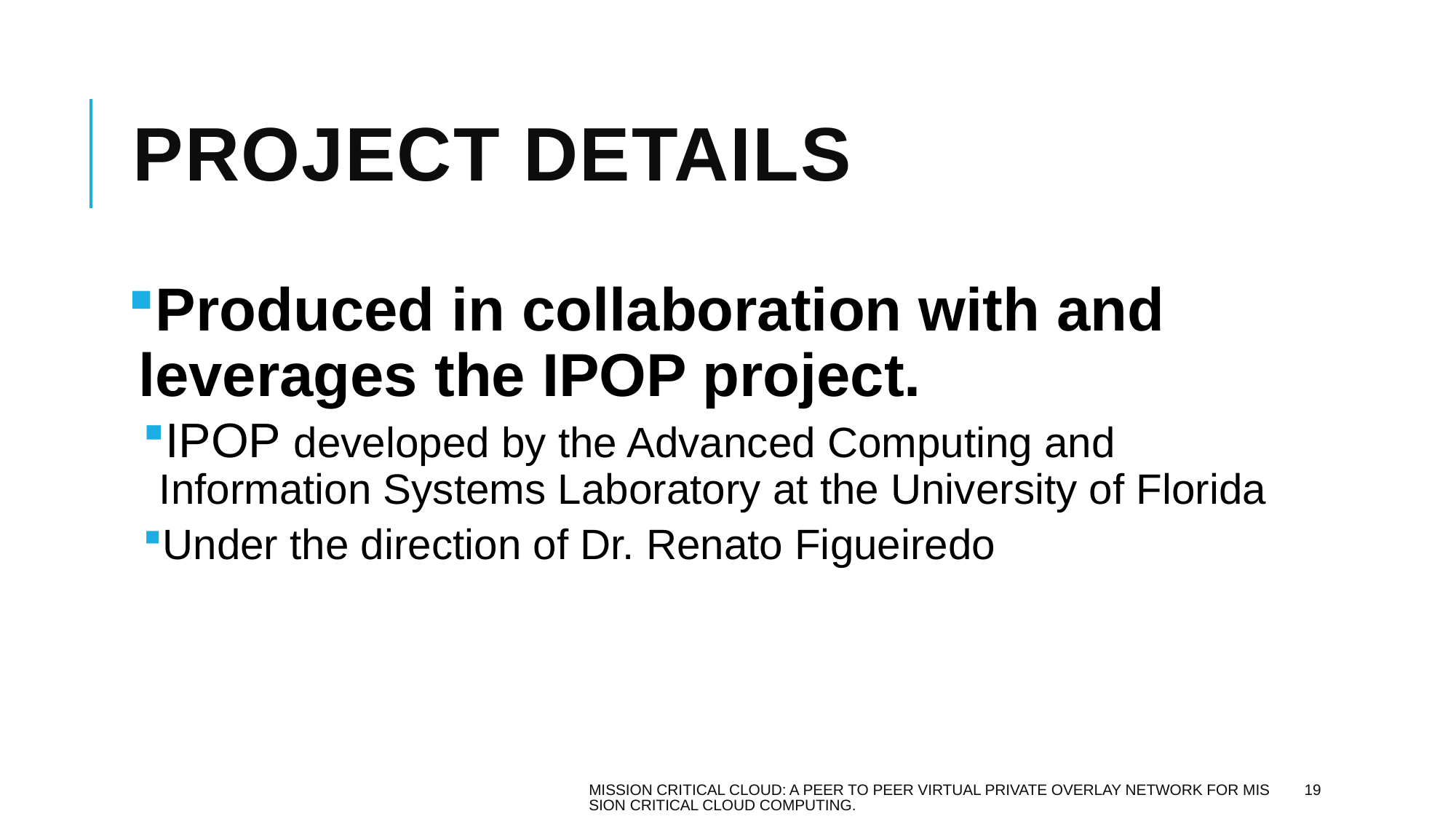

# Project Details
Produced in collaboration with and leverages the IPOP project.
IPOP developed by the Advanced Computing and Information Systems Laboratory at the University of Florida
Under the direction of Dr. Renato Figueiredo
Mission Critical Cloud: A peer to peer virtual private overlay network for mission critical cloud computing.
19